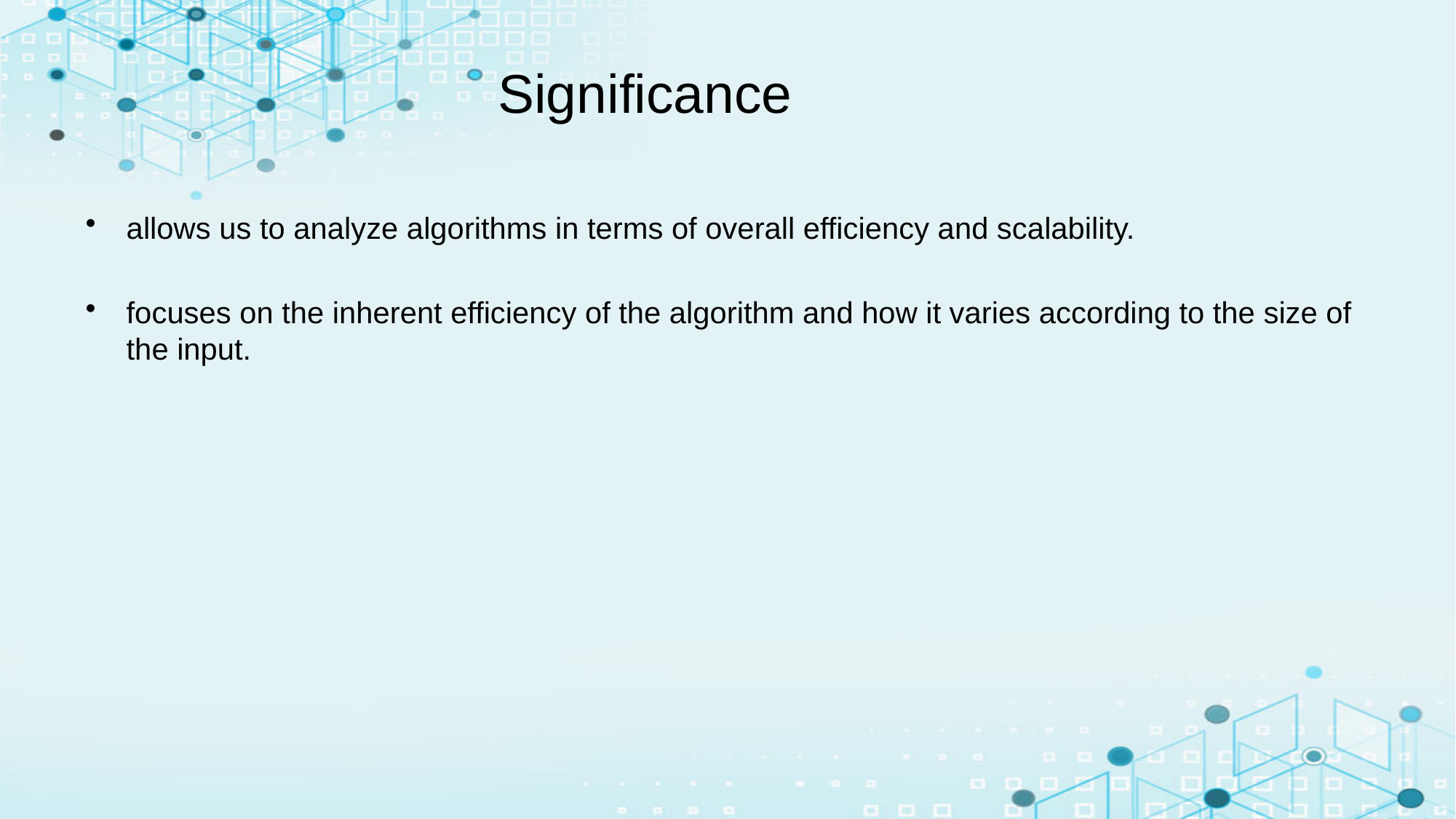

# Significance
allows us to analyze algorithms in terms of overall efficiency and scalability.

focuses on the inherent efficiency of the algorithm and how it varies according to the size of the input.